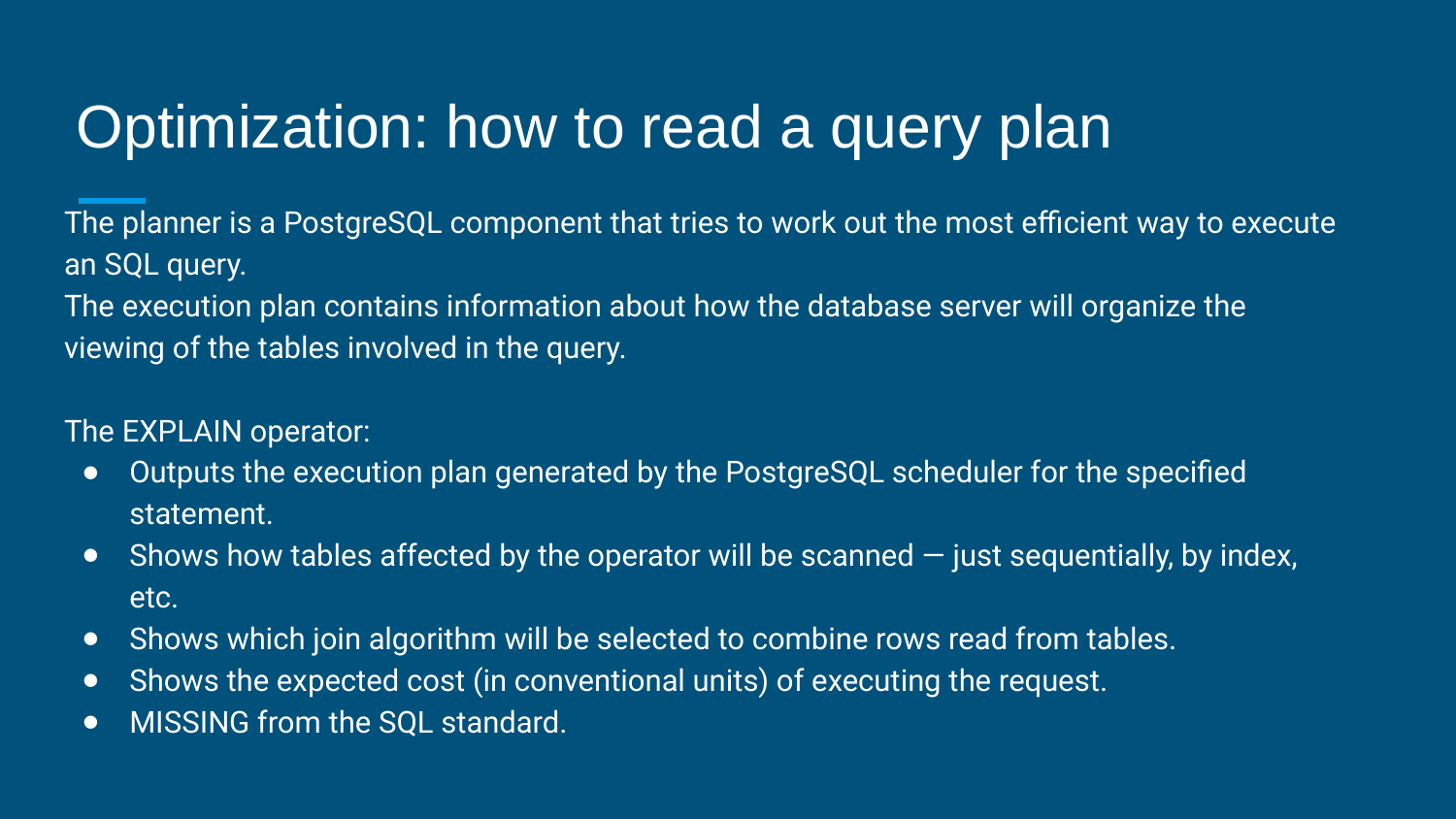

# Optimization: how to read a query plan
The planner is a PostgreSQL component that tries to work out the most efficient way to execute an SQL query.
The execution plan contains information about how the database server will organize the viewing of the tables involved in the query.

The EXPLAIN operator:
Outputs the execution plan generated by the PostgreSQL scheduler for the specified statement.
Shows how tables affected by the operator will be scanned — just sequentially, by index, etc.
Shows which join algorithm will be selected to combine rows read from tables.
Shows the expected cost (in conventional units) of executing the request.
MISSING from the SQL standard.